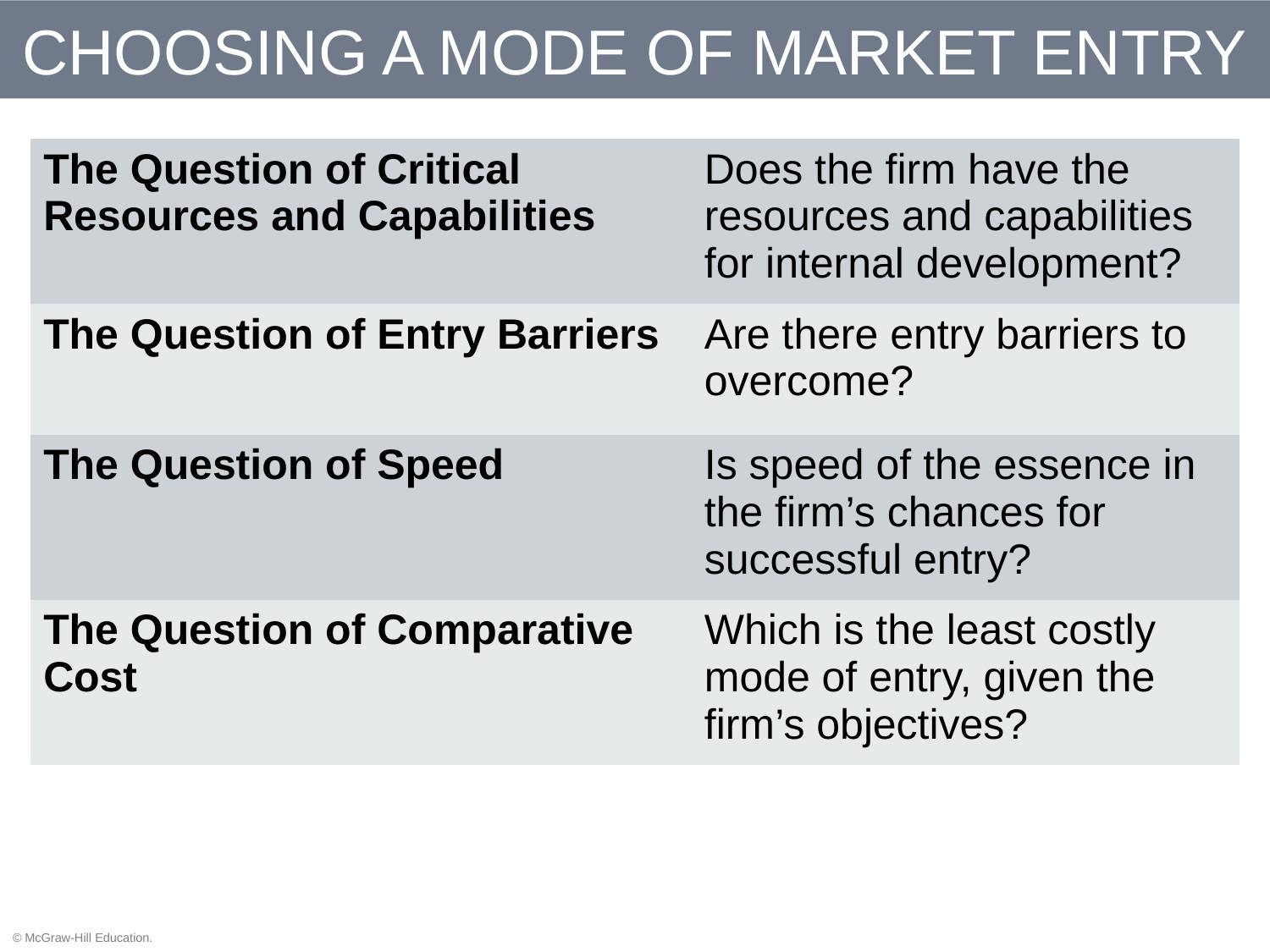

# CHOOSING A MODE OF MARKET ENTRY
| The Question of Critical Resources and Capabilities | Does the firm have the resources and capabilities for internal development? |
| --- | --- |
| The Question of Entry Barriers | Are there entry barriers to overcome? |
| The Question of Speed | Is speed of the essence in the firm’s chances for successful entry? |
| The Question of Comparative Cost | Which is the least costly mode of entry, given the firm’s objectives? |